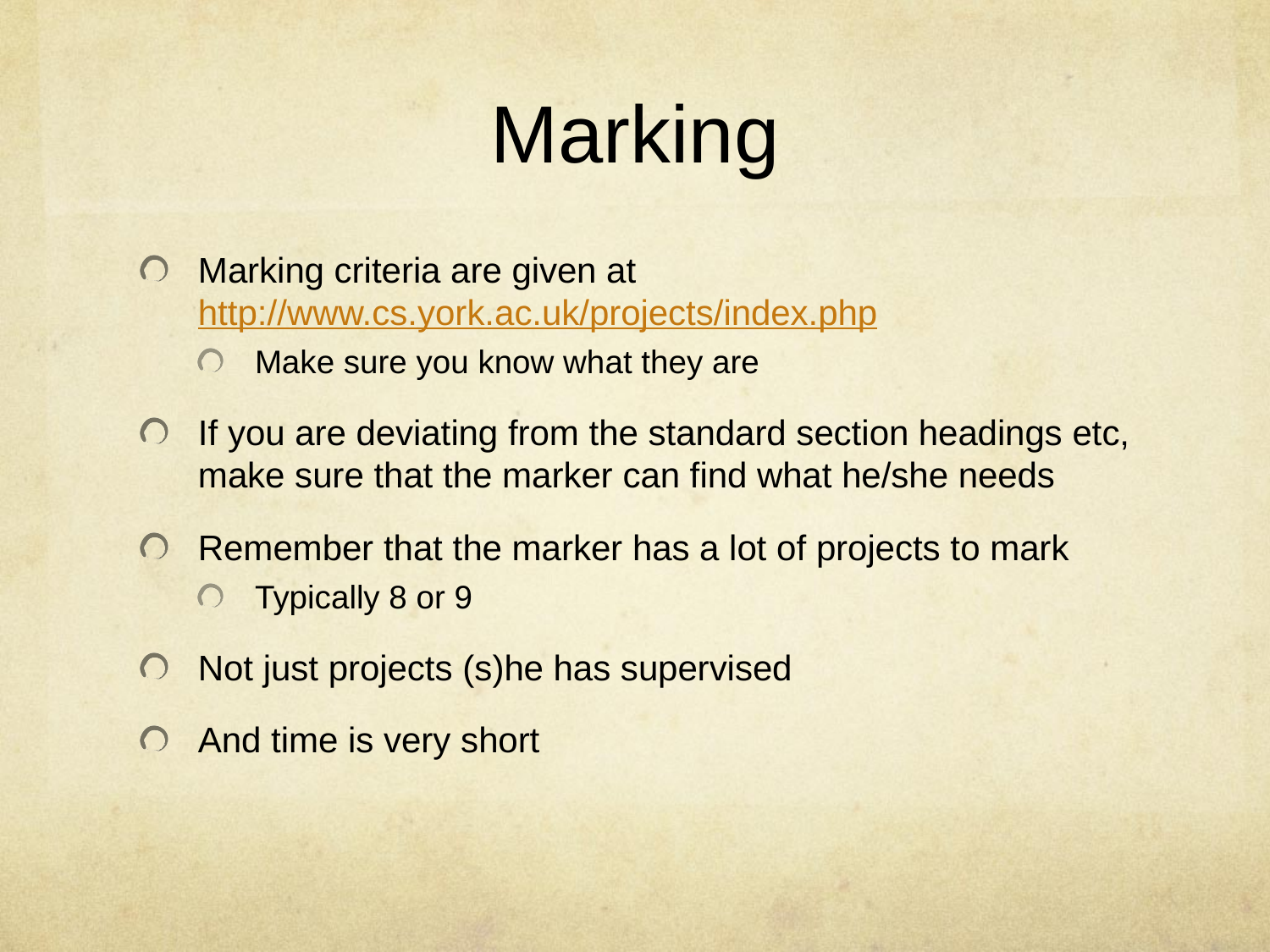

# Marking
Marking criteria are given at http://www.cs.york.ac.uk/projects/index.php
Make sure you know what they are
If you are deviating from the standard section headings etc, make sure that the marker can find what he/she needs
Remember that the marker has a lot of projects to mark
Typically 8 or 9
Not just projects (s)he has supervised
And time is very short